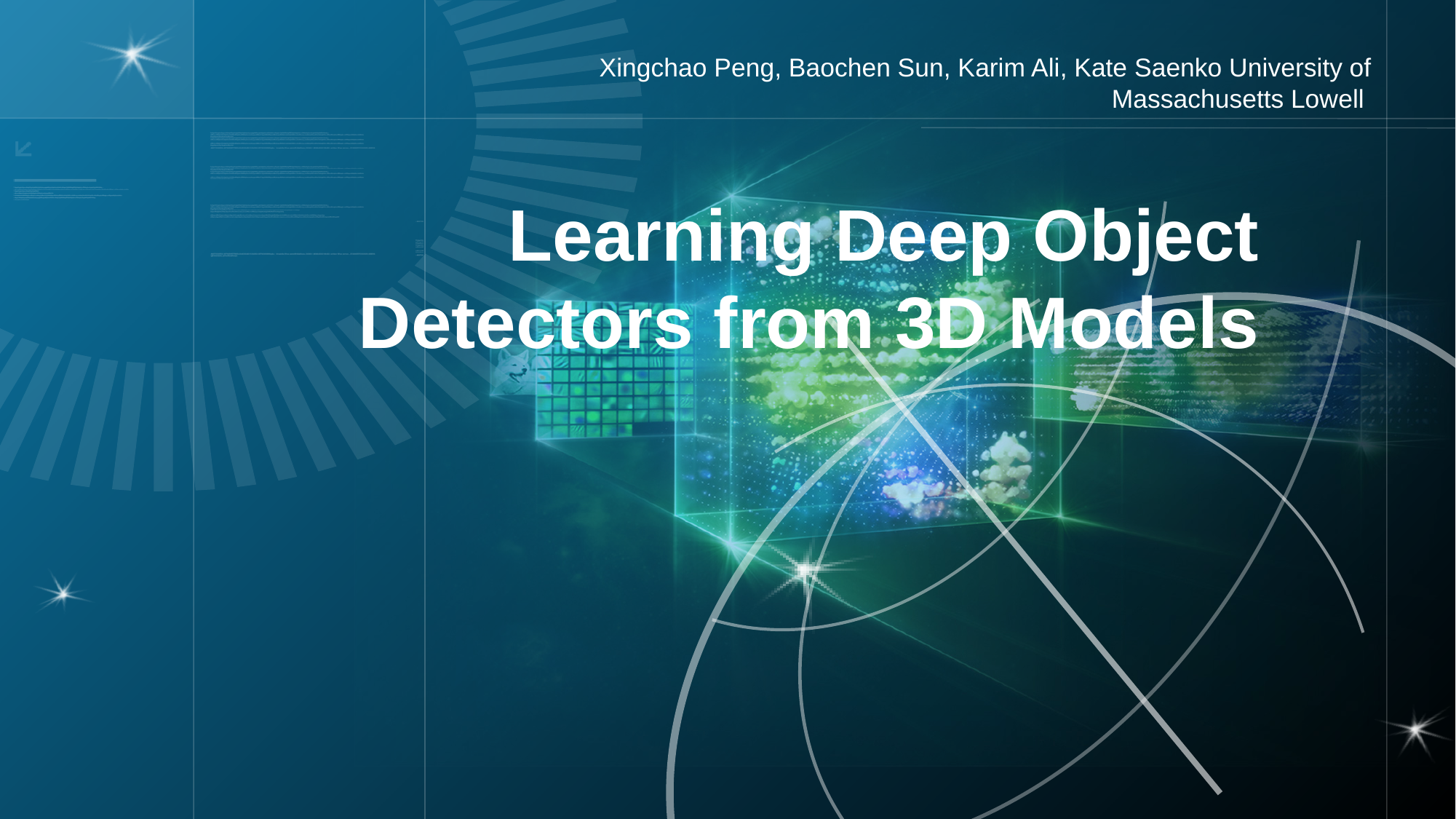

Xingchao Peng, Baochen Sun, Karim Ali, Kate Saenko University of Massachusetts Lowell

# Learning Deep Object Detectors from 3D Models